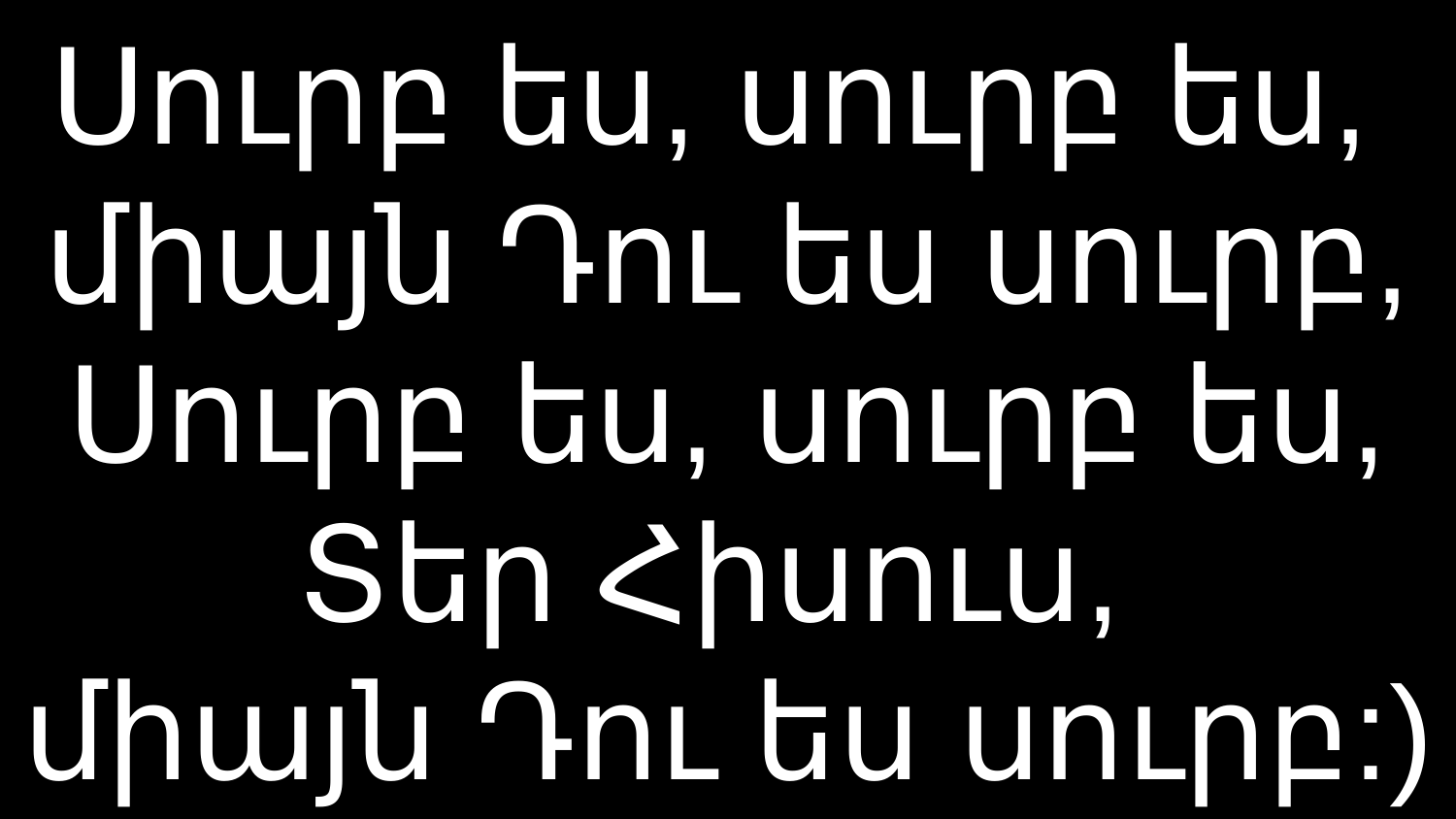

# Սուրբ ես, սուրբ ես, միայն Դու ես սուրբ, Սուրբ ես, սուրբ ես, Տեր Հիսուս, միայն Դու ես սուրբ:)